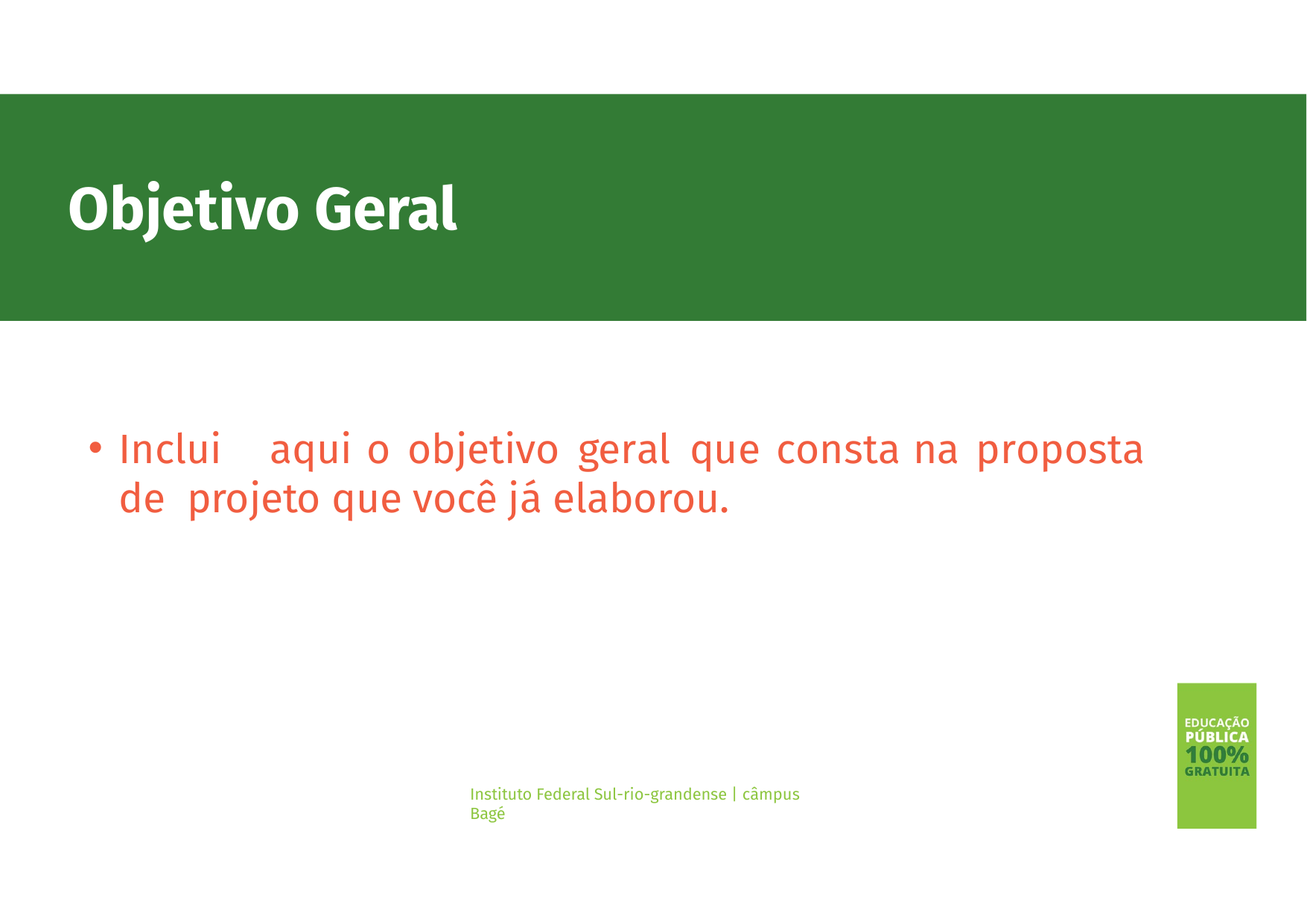

# Objetivo Geral
Inclui	aqui	o	objetivo	geral	que	consta	na	proposta	de  projeto que você já elaborou.

Instituto Federal Sul-rio-grandense | câmpus Bagé
2